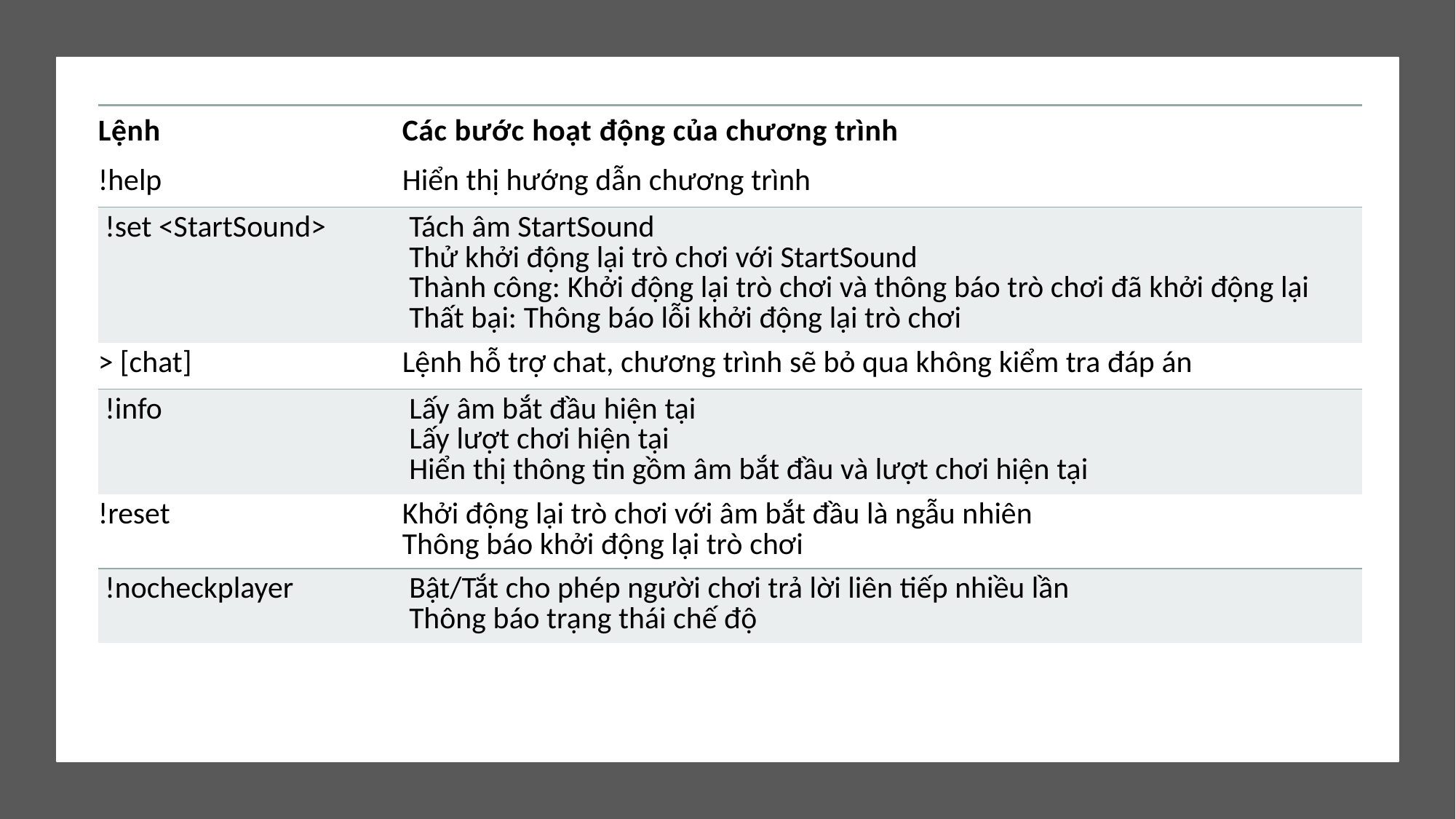

| Lệnh | Các bước hoạt động của chương trình |
| --- | --- |
| !help | Hiển thị hướng dẫn chương trình |
| !set <StartSound> | Tách âm StartSound  Thử khởi động lại trò chơi với StartSound  Thành công: Khởi động lại trò chơi và thông báo trò chơi đã khởi động lại  Thất bại: Thông báo lỗi khởi động lại trò chơi |
| > [chat] | Lệnh hỗ trợ chat, chương trình sẽ bỏ qua không kiểm tra đáp án |
| !info | Lấy âm bắt đầu hiện tại  Lấy lượt chơi hiện tại  Hiển thị thông tin gồm âm bắt đầu và lượt chơi hiện tại |
| !reset | Khởi động lại trò chơi với âm bắt đầu là ngẫu nhiên  Thông báo khởi động lại trò chơi |
| !nocheckplayer | Bật/Tắt cho phép người chơi trả lời liên tiếp nhiều lần  Thông báo trạng thái chế độ |